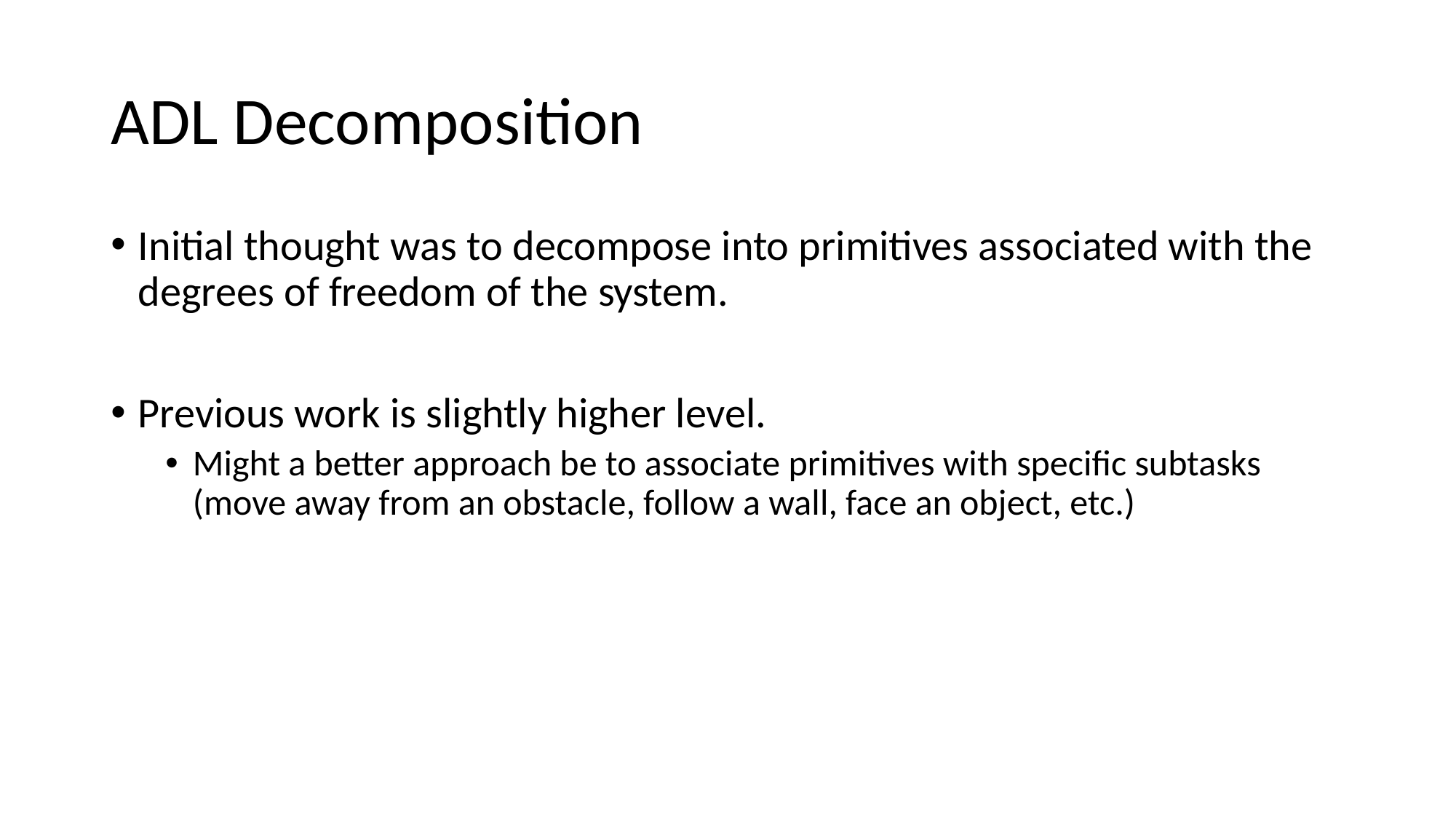

# ADL Decomposition
Initial thought was to decompose into primitives associated with the degrees of freedom of the system.

Previous work is slightly higher level.
Might a better approach be to associate primitives with specific subtasks (move away from an obstacle, follow a wall, face an object, etc.)